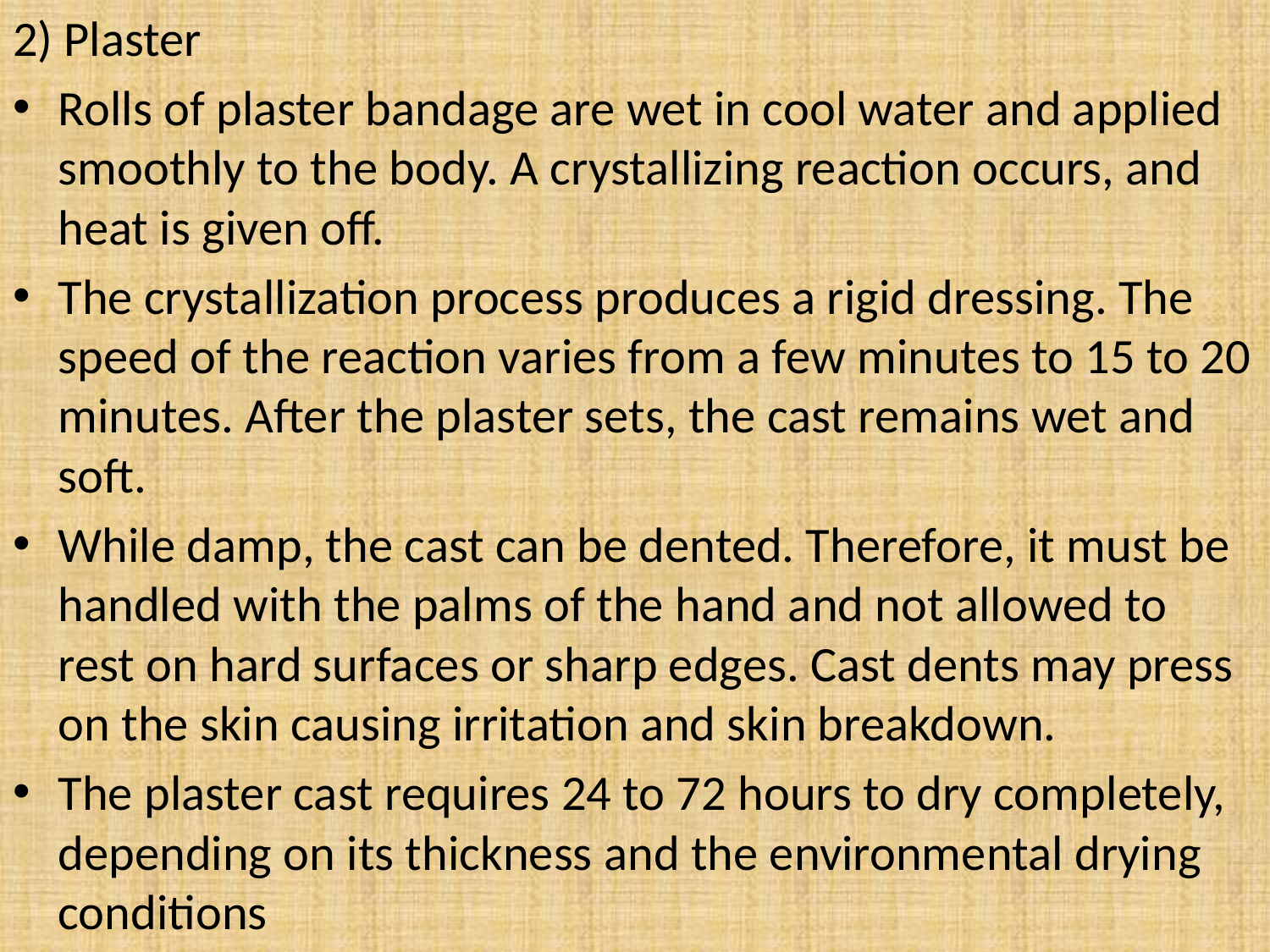

2) Plaster
Rolls of plaster bandage are wet in cool water and applied smoothly to the body. A crystallizing reaction occurs, and heat is given off.
The crystallization process produces a rigid dressing. The speed of the reaction varies from a few minutes to 15 to 20 minutes. After the plaster sets, the cast remains wet and soft.
While damp, the cast can be dented. Therefore, it must be handled with the palms of the hand and not allowed to rest on hard surfaces or sharp edges. Cast dents may press on the skin causing irritation and skin breakdown.
The plaster cast requires 24 to 72 hours to dry completely, depending on its thickness and the environmental drying conditions
#